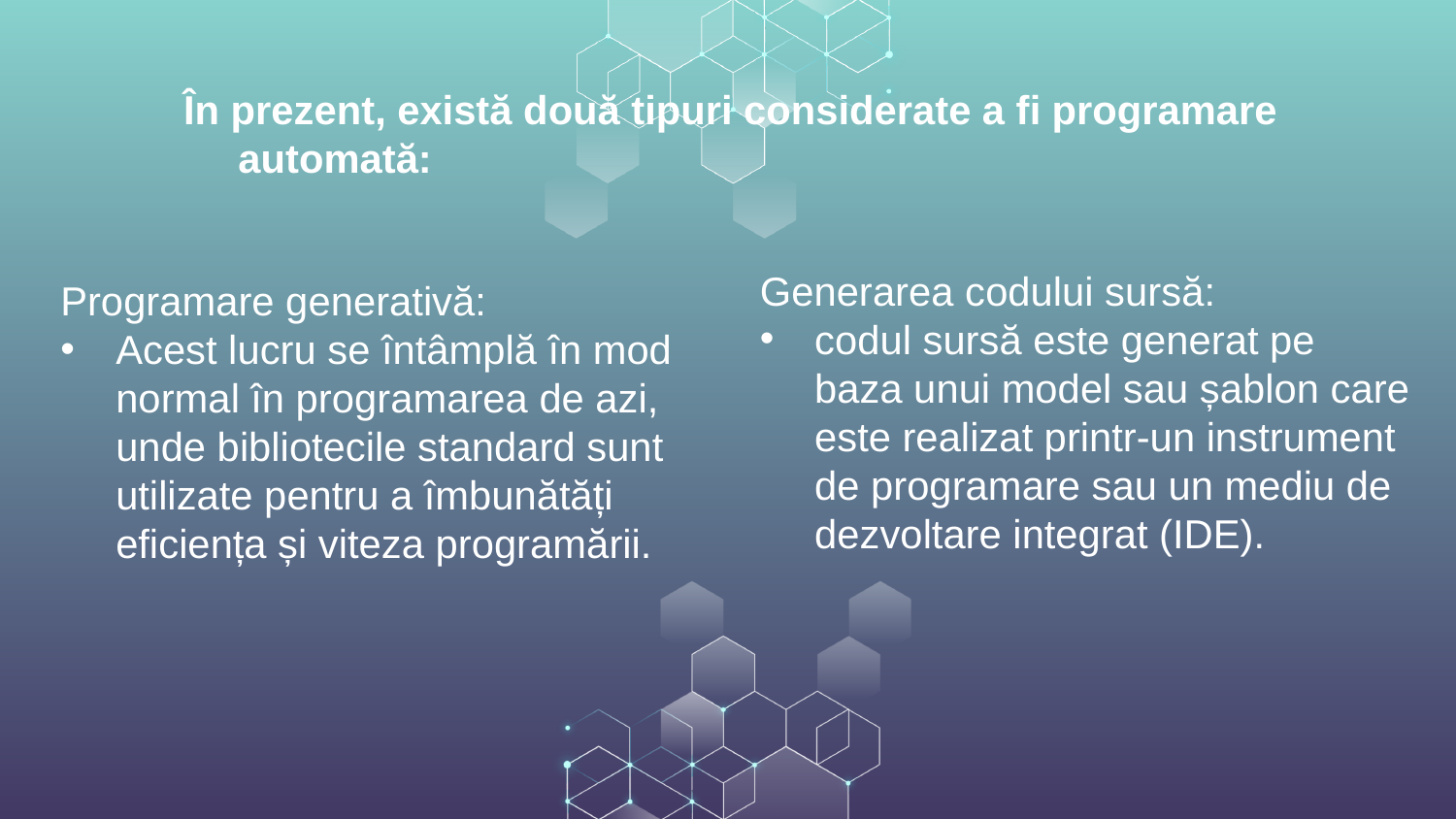

În prezent, există două tipuri considerate a fi programare automată:

Generarea codului sursă:
codul sursă este generat pe baza unui model sau șablon care este realizat printr-un instrument de programare sau un mediu de dezvoltare integrat (IDE).
Programare generativă:
Acest lucru se întâmplă în mod normal în programarea de azi, unde bibliotecile standard sunt utilizate pentru a îmbunătăți eficiența și viteza programării.